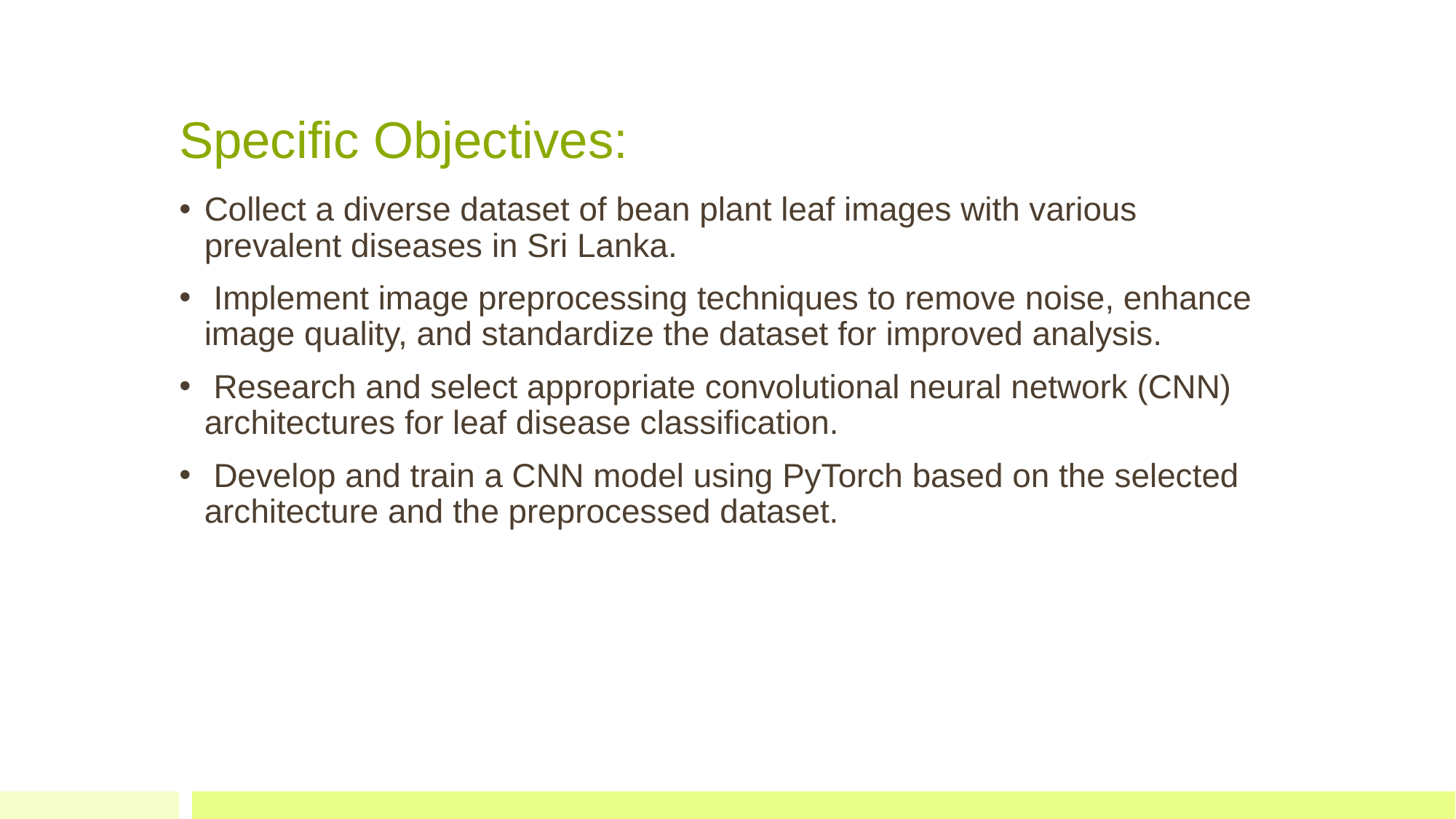

# Specific Objectives:
Collect a diverse dataset of bean plant leaf images with various prevalent diseases in Sri Lanka.
 Implement image preprocessing techniques to remove noise, enhance image quality, and standardize the dataset for improved analysis.
 Research and select appropriate convolutional neural network (CNN) architectures for leaf disease classification.
 Develop and train a CNN model using PyTorch based on the selected architecture and the preprocessed dataset.